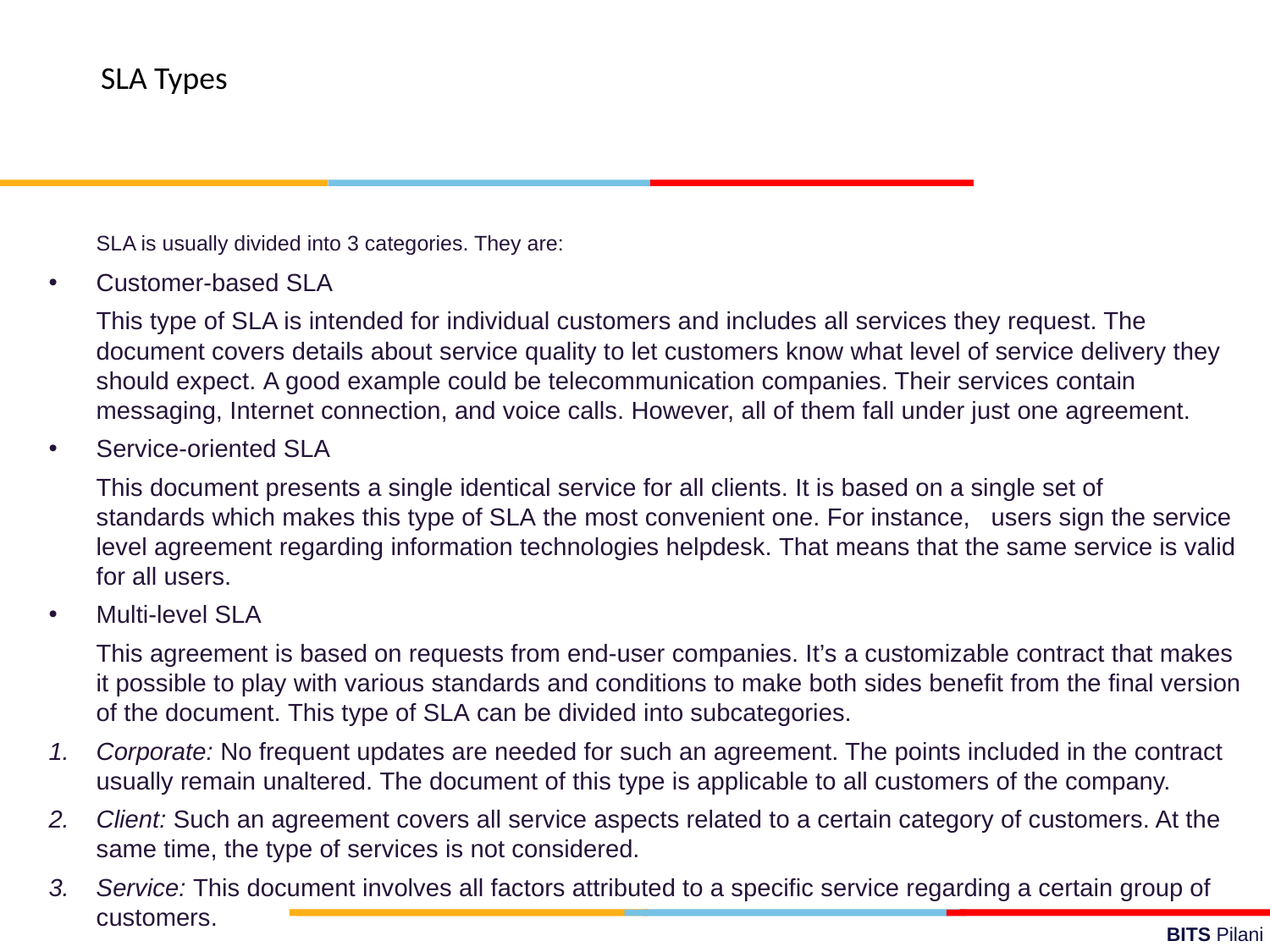

SLA Types
	SLA is usually divided into 3 categories. They are:
Customer-based SLA
	This type of SLA is intended for individual customers and includes all services they request. The document covers details about service quality to let customers know what level of service delivery they should expect. A good example could be telecommunication companies. Their services contain messaging, Internet connection, and voice calls. However, all of them fall under just one agreement.
Service-oriented SLA
	This document presents a single identical service for all clients. It is based on a single set of standards which makes this type of SLA the most convenient one. For instance,   users sign the service level agreement regarding information technologies helpdesk. That means that the same service is valid for all users.
Multi-level SLA
	This agreement is based on requests from end-user companies. It’s a customizable contract that makes it possible to play with various standards and conditions to make both sides benefit from the final version of the document. This type of SLA can be divided into subcategories.
Corporate: No frequent updates are needed for such an agreement. The points included in the contract usually remain unaltered. The document of this type is applicable to all customers of the company.
Client: Such an agreement covers all service aspects related to a certain category of customers. At the same time, the type of services is not considered.
Service: This document involves all factors attributed to a specific service regarding a certain group of customers.